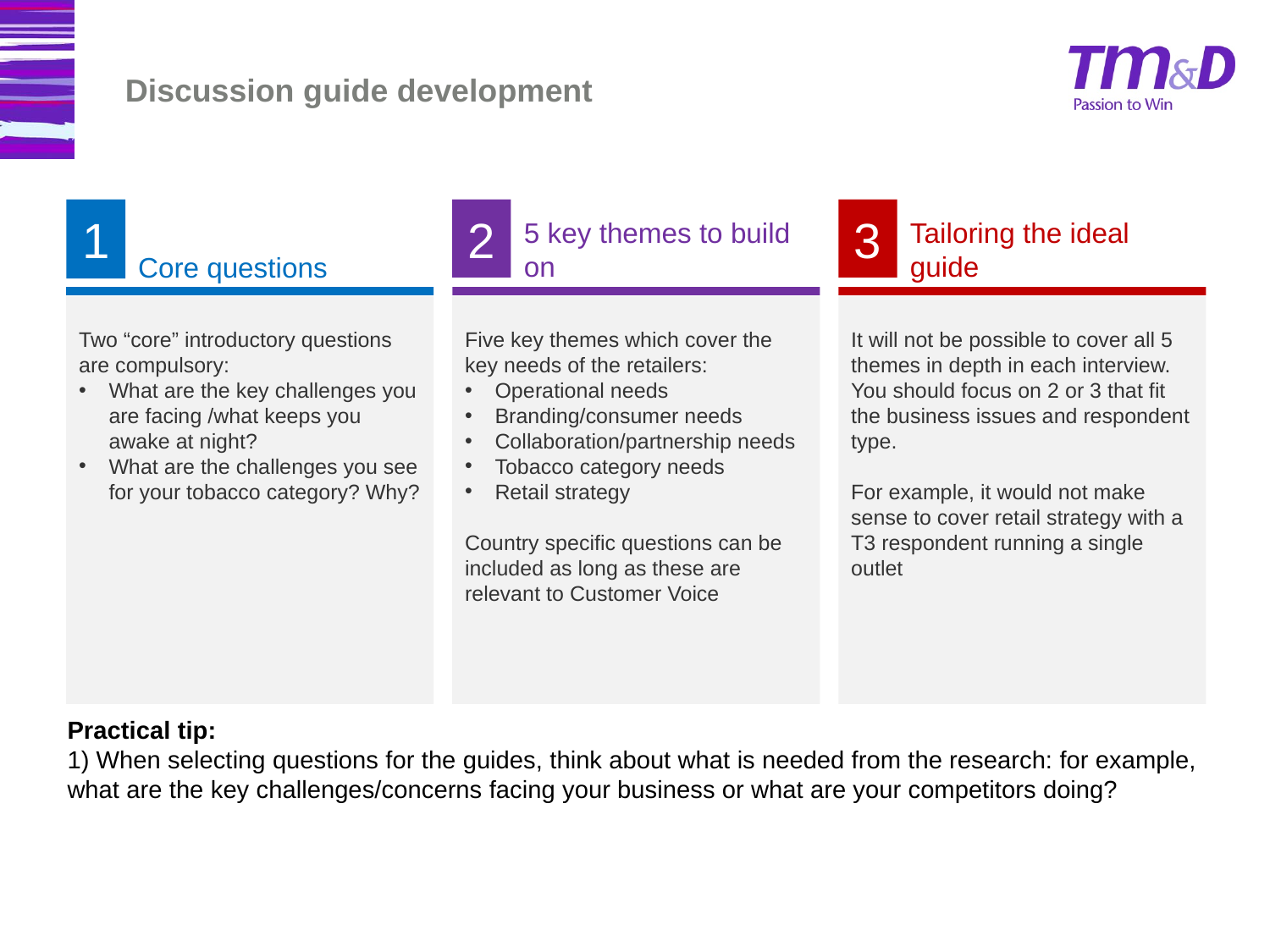

# Discussion guide development
5 key themes to build on
2
Tailoring the ideal guide
3
Core questions
1

Two “core” introductory questions are compulsory:
What are the key challenges you are facing /what keeps you awake at night?
What are the challenges you see for your tobacco category? Why?
Five key themes which cover the key needs of the retailers:
Operational needs
Branding/consumer needs
Collaboration/partnership needs
Tobacco category needs
Retail strategy

Country specific questions can be included as long as these are relevant to Customer Voice

It will not be possible to cover all 5 themes in depth in each interview. You should focus on 2 or 3 that fit the business issues and respondent type.

For example, it would not make sense to cover retail strategy with a T3 respondent running a single outlet

Practical tip:
1) When selecting questions for the guides, think about what is needed from the research: for example, what are the key challenges/concerns facing your business or what are your competitors doing?